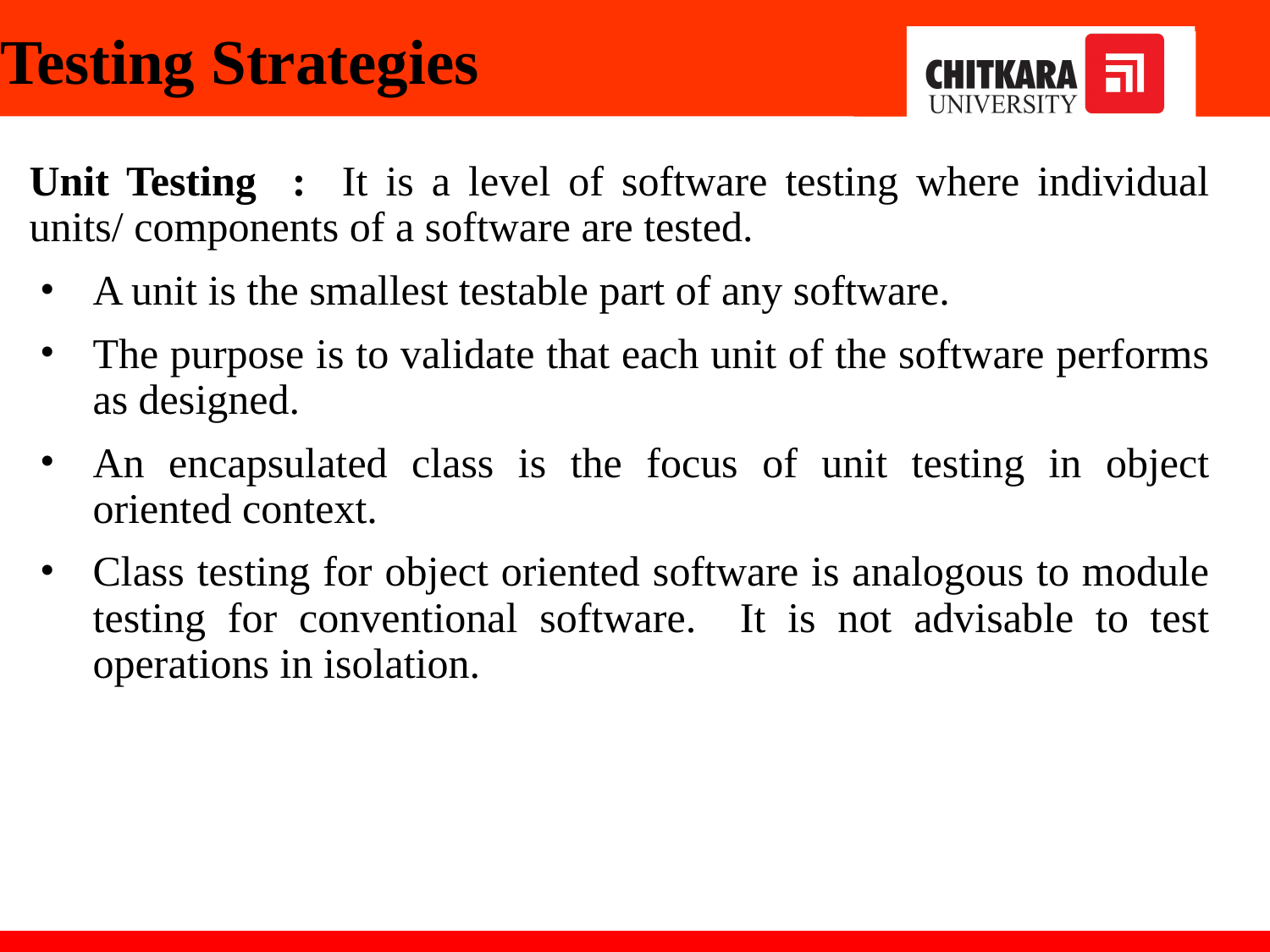

# Testing Strategies
Unit Testing  :  It is a level of software testing where individual units/ components of a software are tested.
A unit is the smallest testable part of any software.
The purpose is to validate that each unit of the software performs as designed.
An encapsulated class is the focus of unit testing in object oriented context.
Class testing for object oriented software is analogous to module testing for conventional software.  It is not advisable to test operations in isolation.